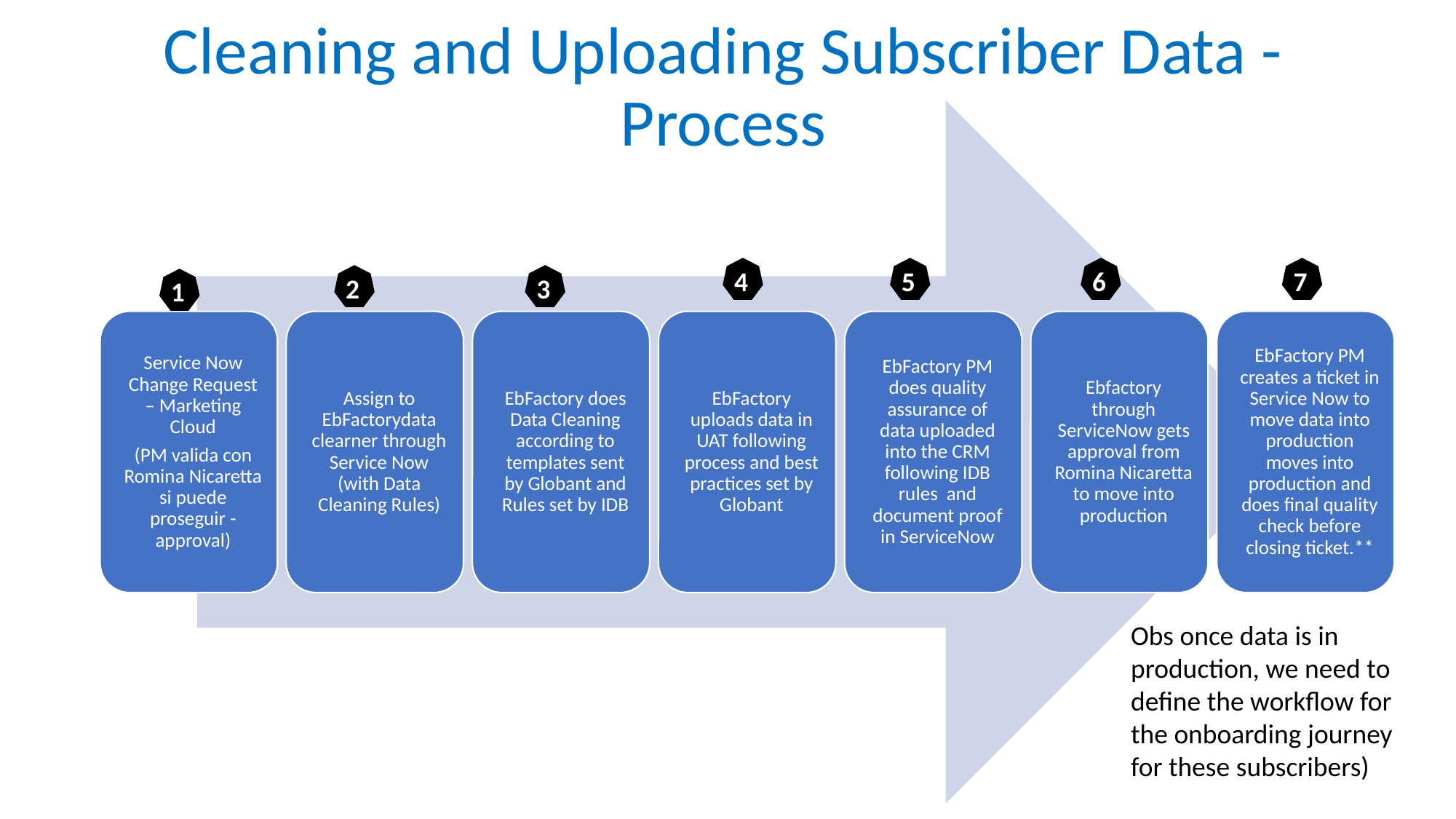

# Cleaning and Uploading Subscriber Data - Process
Service Now Change Request – Marketing Cloud
(PM valida con Romina Nicaretta si puede proseguir - approval)
Assign to EbFactorydata clearner through Service Now (with Data Cleaning Rules)
EbFactory does Data Cleaning according to templates sent by Globant and Rules set by IDB
EbFactory uploads data in UAT following process and best practices set by Globant
EbFactory PM does quality assurance of data uploaded into the CRM following IDB rules  and document proof in ServiceNow
Ebfactory through ServiceNow gets approval from Romina Nicaretta to move into production
EbFactory PM creates a ticket in Service Now to move data into production moves into production and does final quality check before closing ticket.**
4

5

6

7

2

3

1

Obs once data is in production, we need to define the workflow for the onboarding journey for these subscribers)